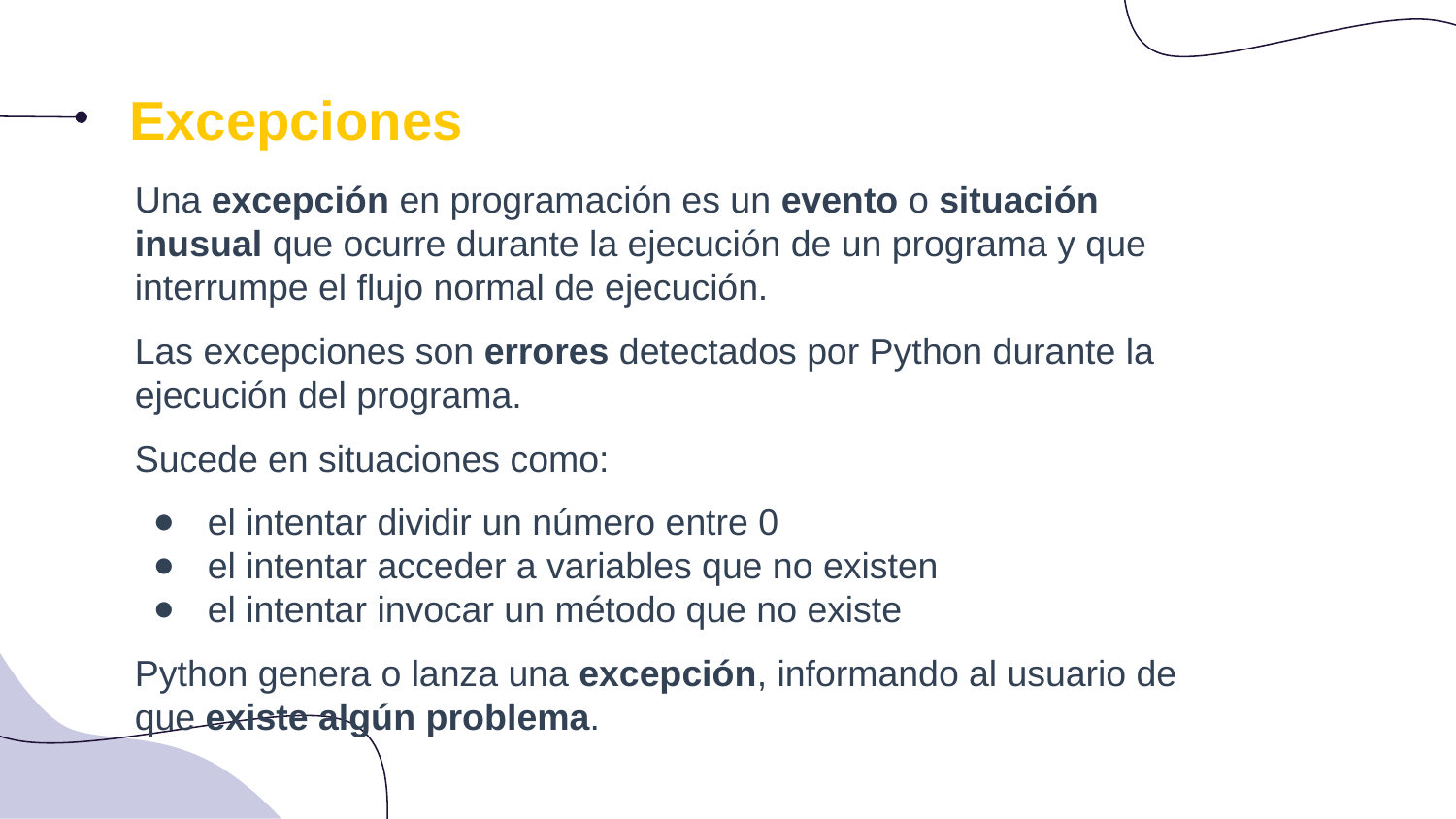

Excepciones

Una excepción en programación es un evento o situación inusual que ocurre durante la ejecución de un programa y que interrumpe el flujo normal de ejecución.
Las excepciones son errores detectados por Python durante la ejecución del programa.
Sucede en situaciones como:
el intentar dividir un número entre 0
el intentar acceder a variables que no existen
el intentar invocar un método que no existe
Python genera o lanza una excepción, informando al usuario de que existe algún problema.